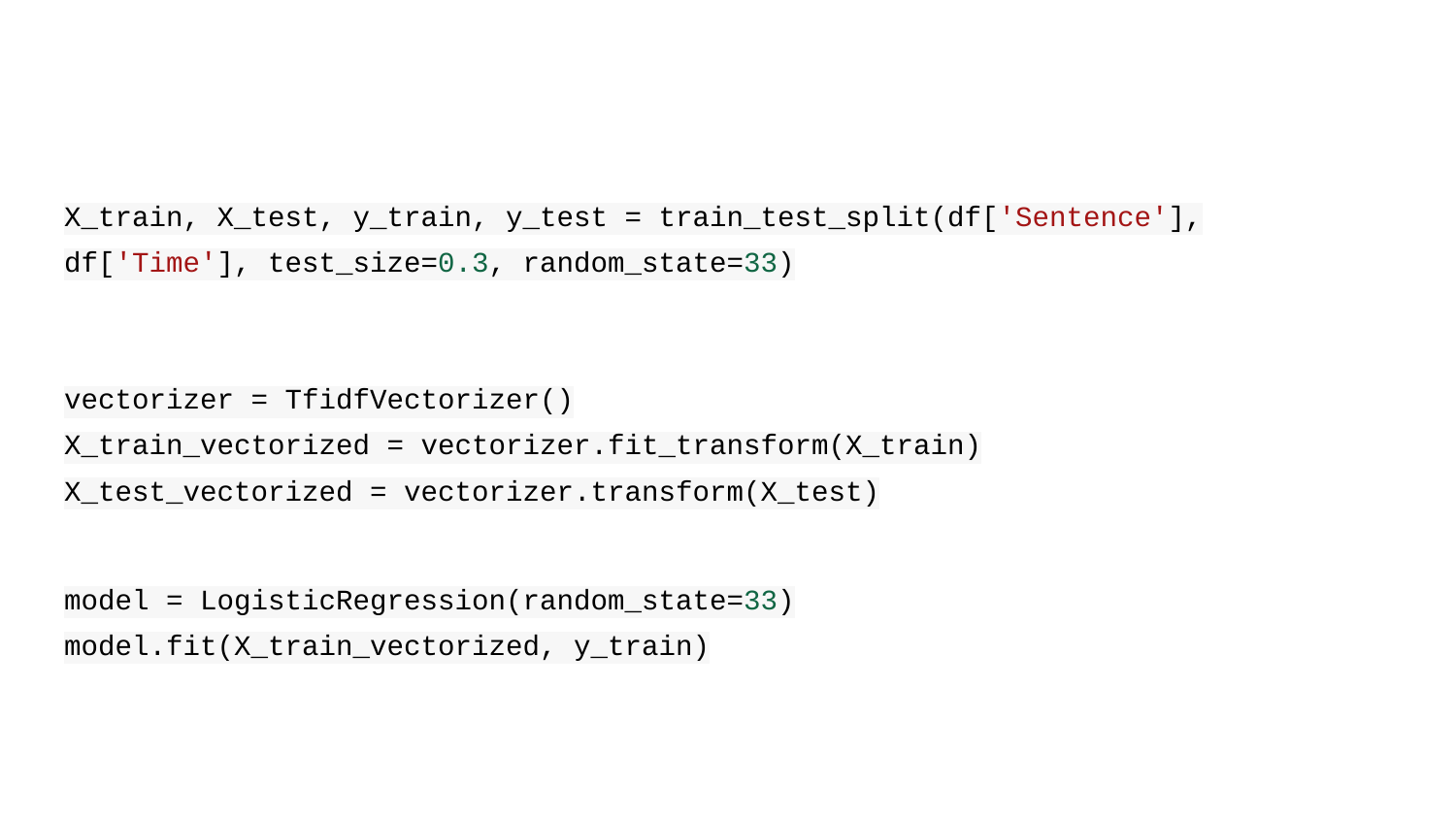

X_train, X_test, y_train, y_test = train_test_split(df['Sentence'], df['Time'], test_size=0.3, random_state=33)

vectorizer = TfidfVectorizer()
X_train_vectorized = vectorizer.fit_transform(X_train)
X_test_vectorized = vectorizer.transform(X_test)

model = LogisticRegression(random_state=33)
model.fit(X_train_vectorized, y_train)